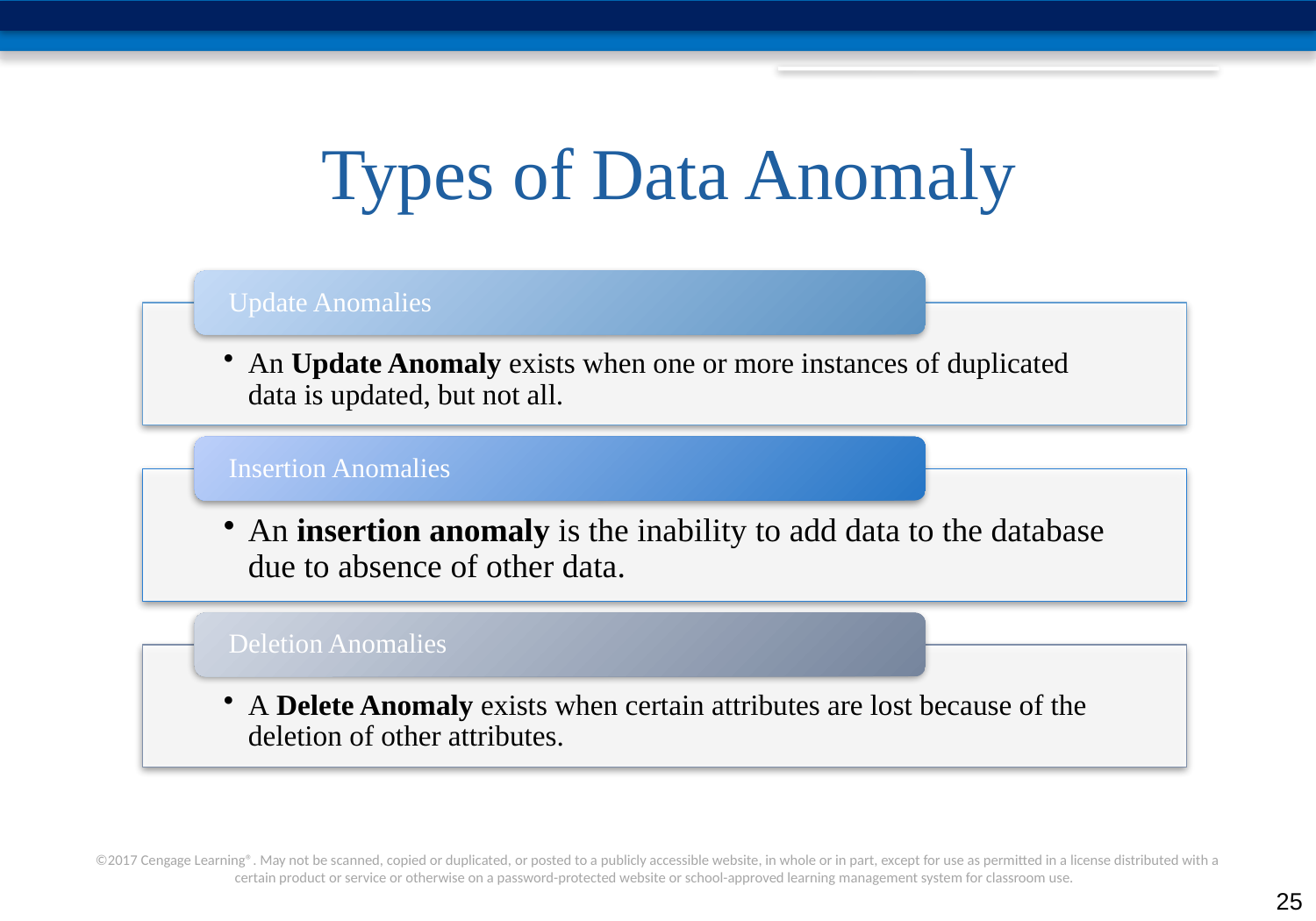

# Types of Data Anomaly
An Update Anomaly exists when one or more instances of duplicated data is updated, but not all.
Update Anomalies
An insertion anomaly is the inability to add data to the database due to absence of other data.
Insertion Anomalies
A Delete Anomaly exists when certain attributes are lost because of the deletion of other attributes.
Deletion Anomalies
25